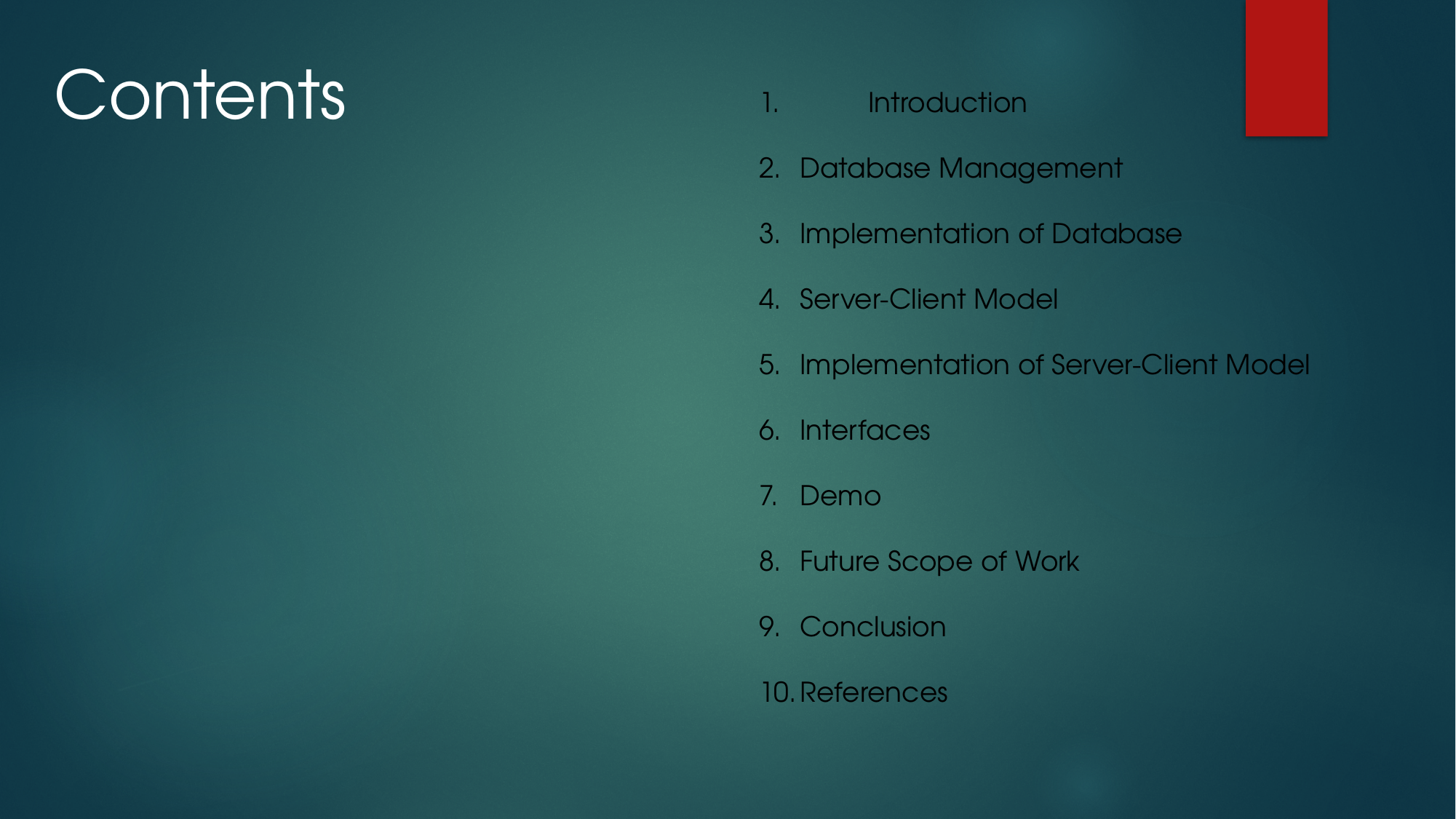

Contents
1.	Introduction
Database Management
Implementation of Database
Server-Client Model
Implementation of Server-Client Model
Interfaces
Demo
Future Scope of Work
Conclusion
References